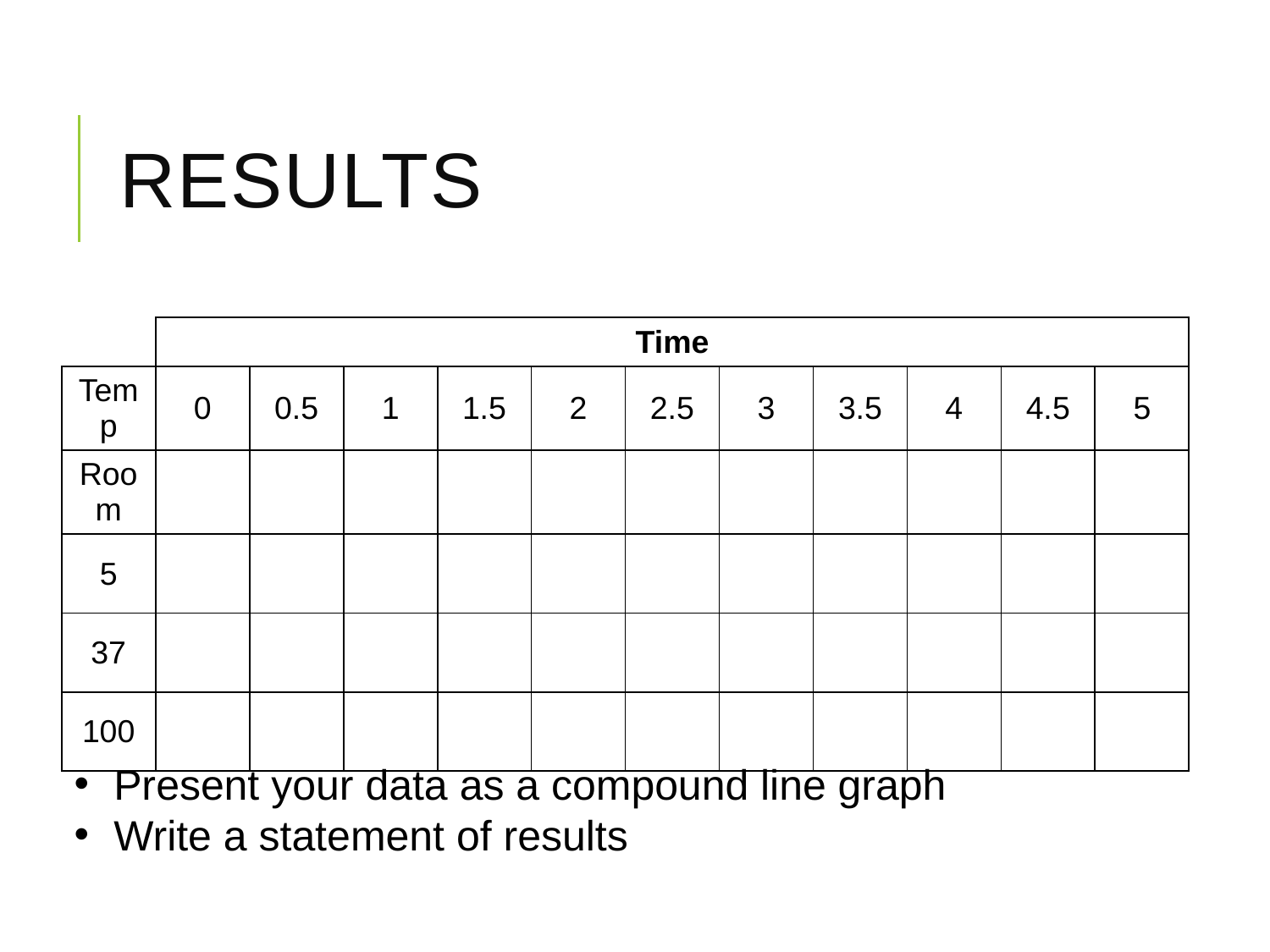

# results
|  | Time |  |  |  |  |  |  |  |  |  |  |
| --- | --- | --- | --- | --- | --- | --- | --- | --- | --- | --- | --- |
| Temp | 0 | 0.5 | 1 | 1.5 | 2 | 2.5 | 3 | 3.5 | 4 | 4.5 | 5 |
| Room |  |  |  |  |  |  |  |  |  |  |  |
| 5 |  |  |  |  |  |  |  |  |  |  |  |
| 37 |  |  |  |  |  |  |  |  |  |  |  |
| 100 |  |  |  |  |  |  |  |  |  |  |  |
Present your data as a compound line graph
Write a statement of results